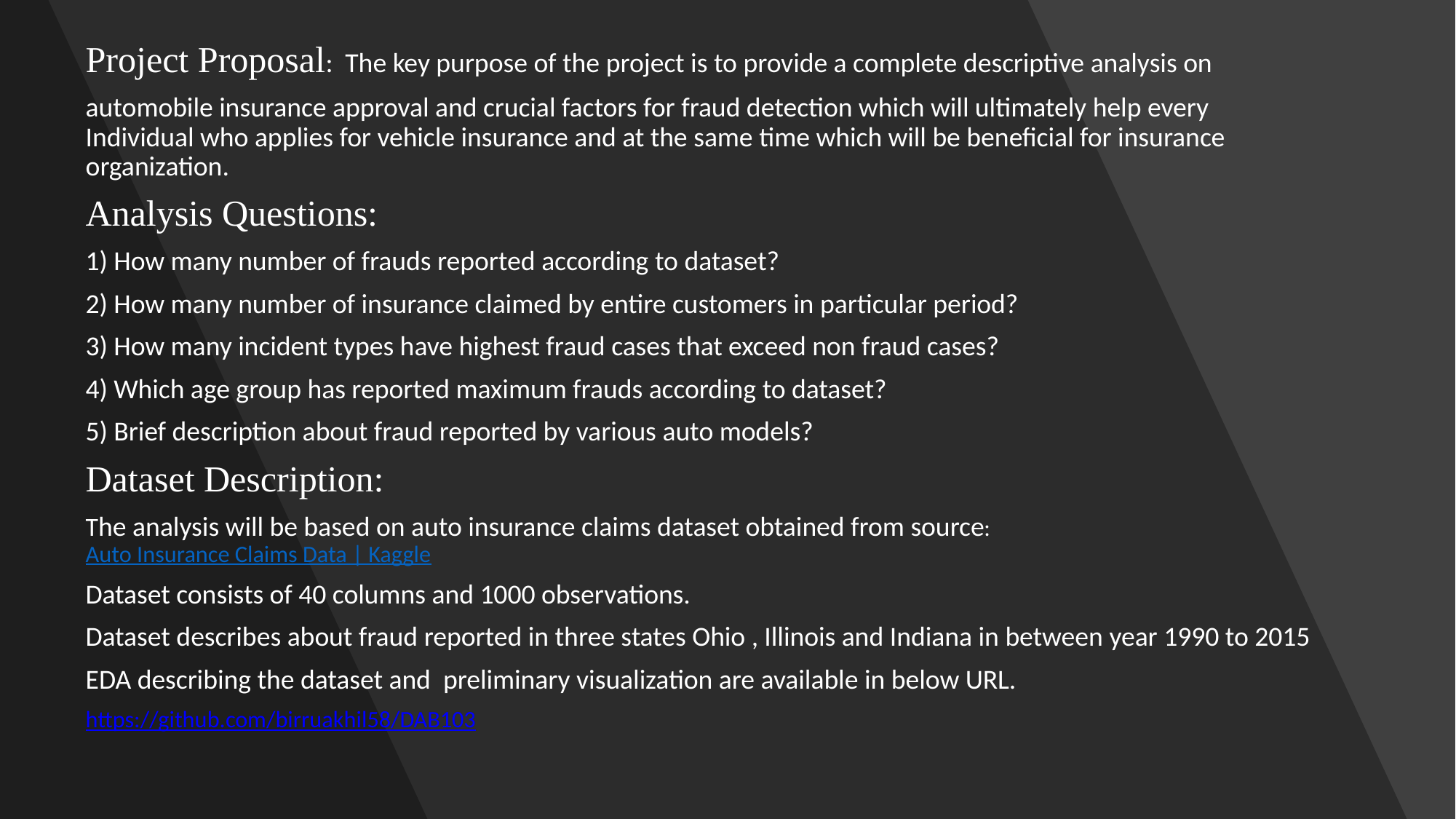

Project Proposal:  The key purpose of the project is to provide a complete descriptive analysis on
automobile insurance approval and crucial factors for fraud detection which will ultimately help every Individual who applies for vehicle insurance and at the same time which will be beneficial for insurance organization.
Analysis Questions:
1) How many number of frauds reported according to dataset?
2) How many number of insurance claimed by entire customers in particular period?
3) How many incident types have highest fraud cases that exceed non fraud cases?
4) Which age group has reported maximum frauds according to dataset?
5) Brief description about fraud reported by various auto models?
Dataset Description:
The analysis will be based on auto insurance claims dataset obtained from source: Auto Insurance Claims Data | Kaggle
Dataset consists of 40 columns and 1000 observations.
Dataset describes about fraud reported in three states Ohio , Illinois and Indiana in between year 1990 to 2015
EDA describing the dataset and  preliminary visualization are available in below URL.
https://github.com/birruakhil58/DAB103